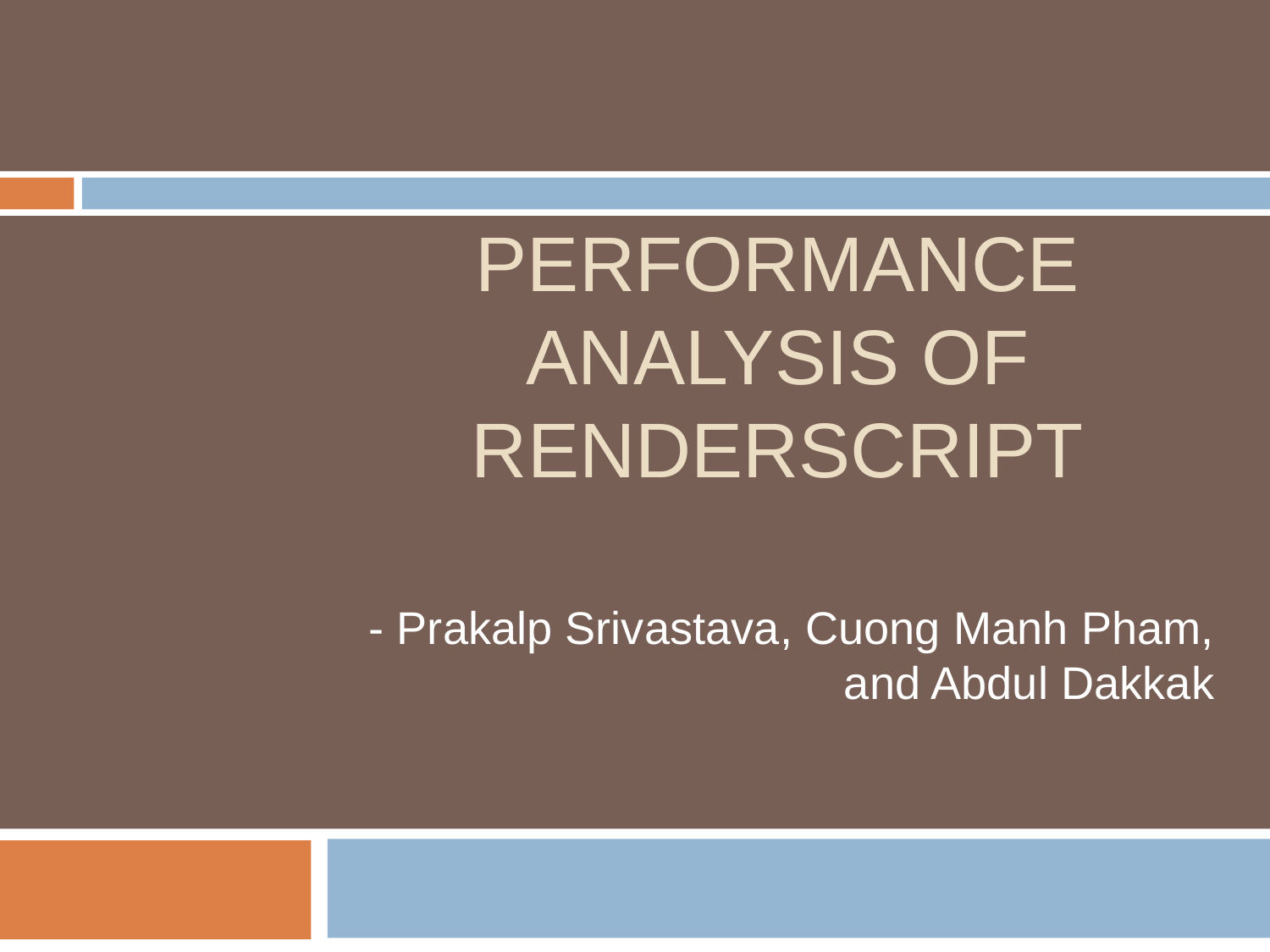

# Performance Analysis of Renderscript

- Prakalp Srivastava, Cuong Manh Pham, and Abdul Dakkak